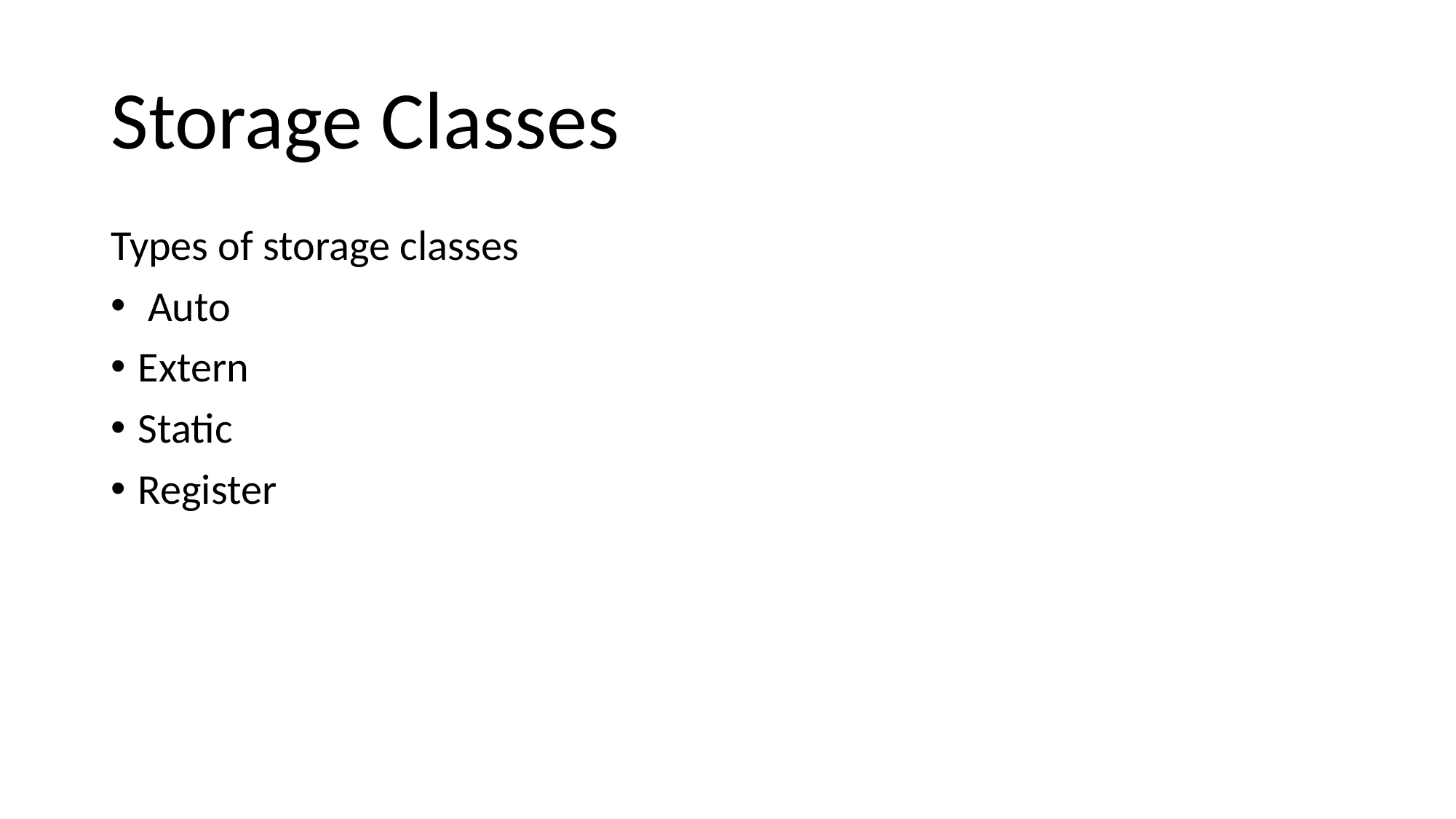

# Storage Classes
Types of storage classes
 Auto
Extern
Static
Register